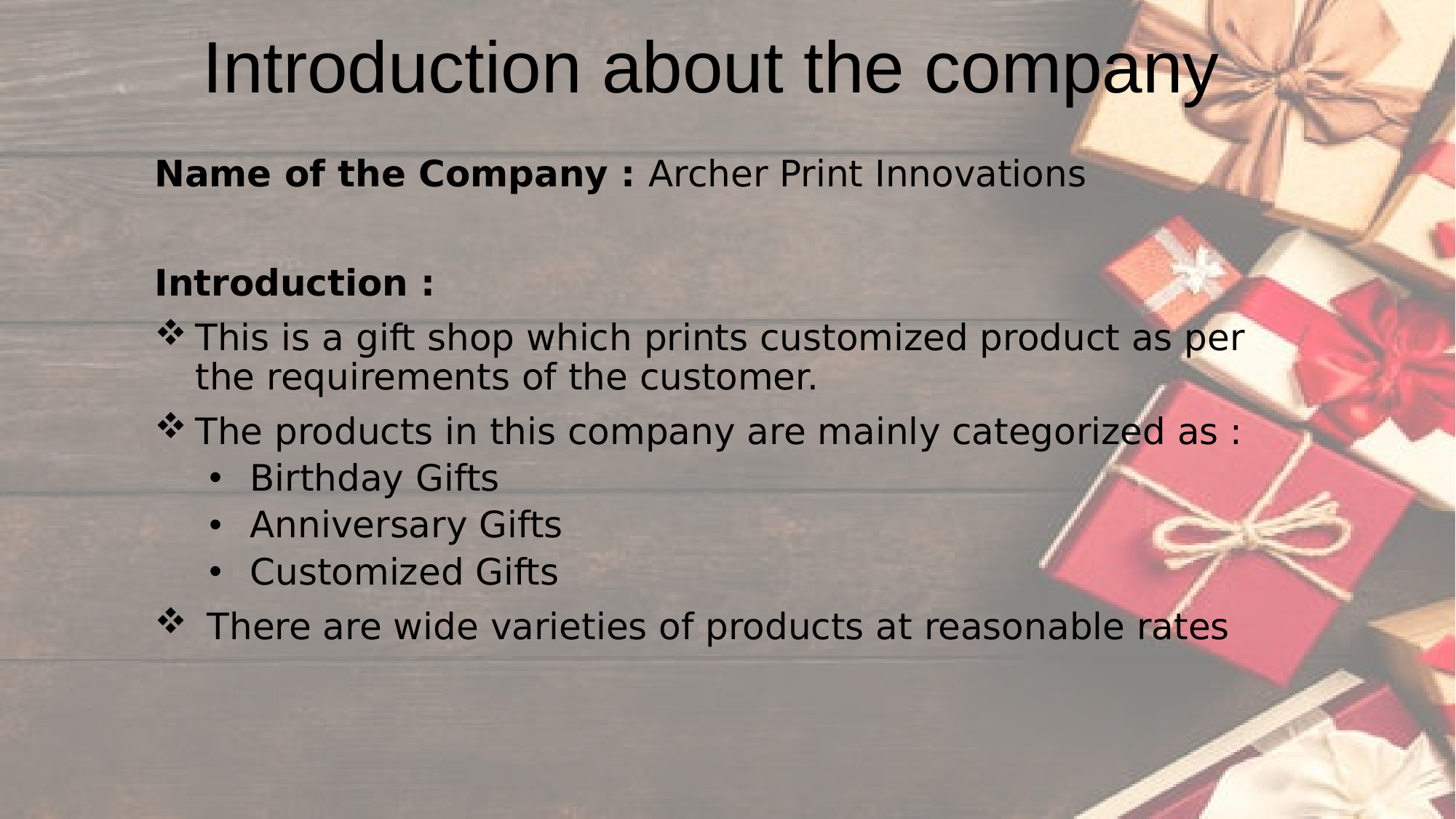

# Introduction about the company
Name of the Company : Archer Print Innovations

Introduction :
This is a gift shop which prints customized product as per the requirements of the customer.
The products in this company are mainly categorized as :
Birthday Gifts
Anniversary Gifts
Customized Gifts
 There are wide varieties of products at reasonable rates